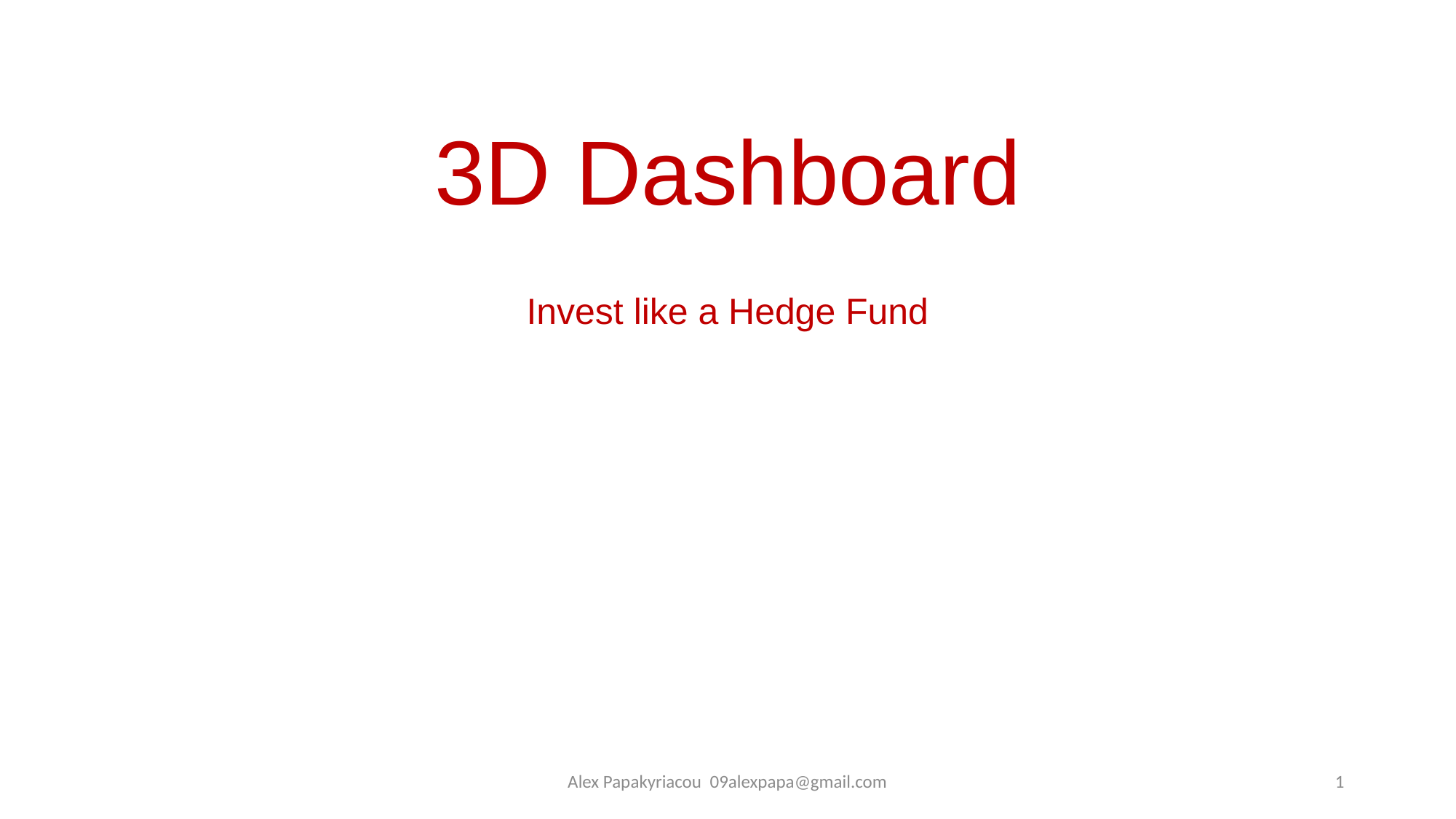

# 3D Dashboard
Invest like a Hedge Fund
Alex Papakyriacou  09alexpapa@gmail.com
1